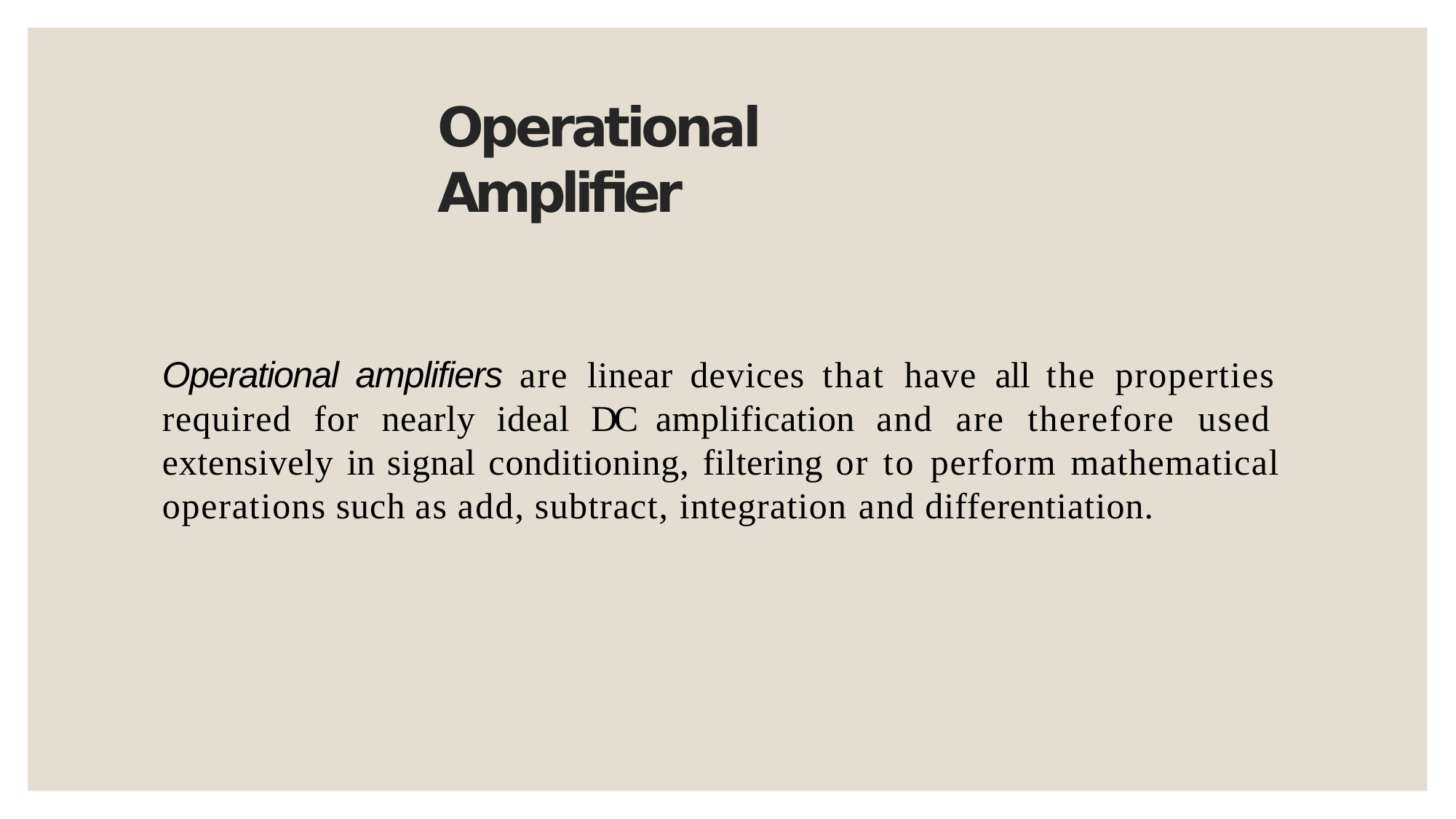

# Operational Amplifier
Operational amplifiers are linear devices that have all the properties  required for nearly ideal DC amplification and are therefore used  extensively in signal conditioning, filtering or to perform mathematical  operations such as add, subtract, integration and differentiation.